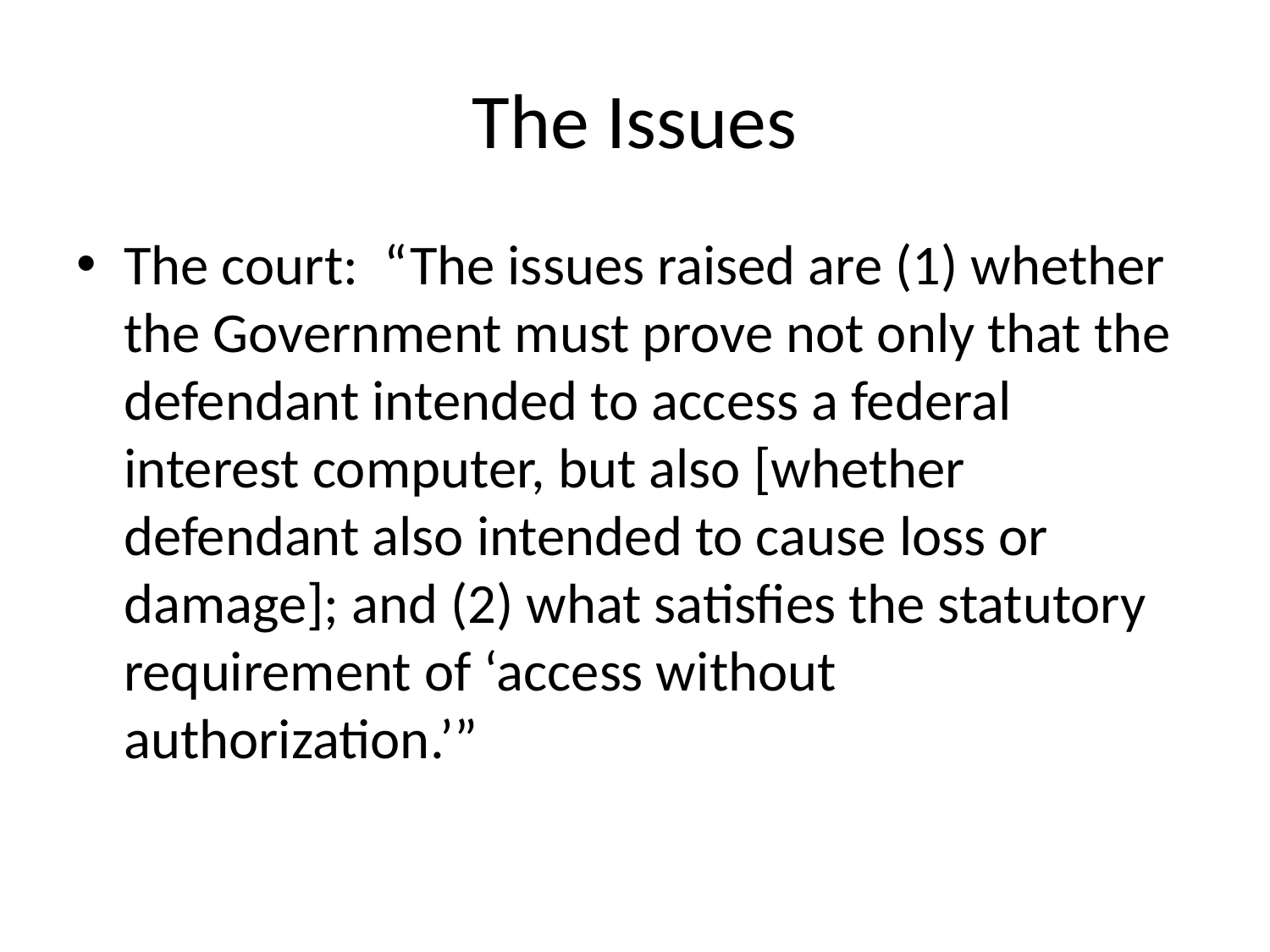

# The Issues
The court:  “The issues raised are (1) whether the Government must prove not only that the defendant intended to access a federal interest computer, but also [whether defendant also intended to cause loss or damage]; and (2) what satisfies the statutory requirement of ‘access without authorization.’”